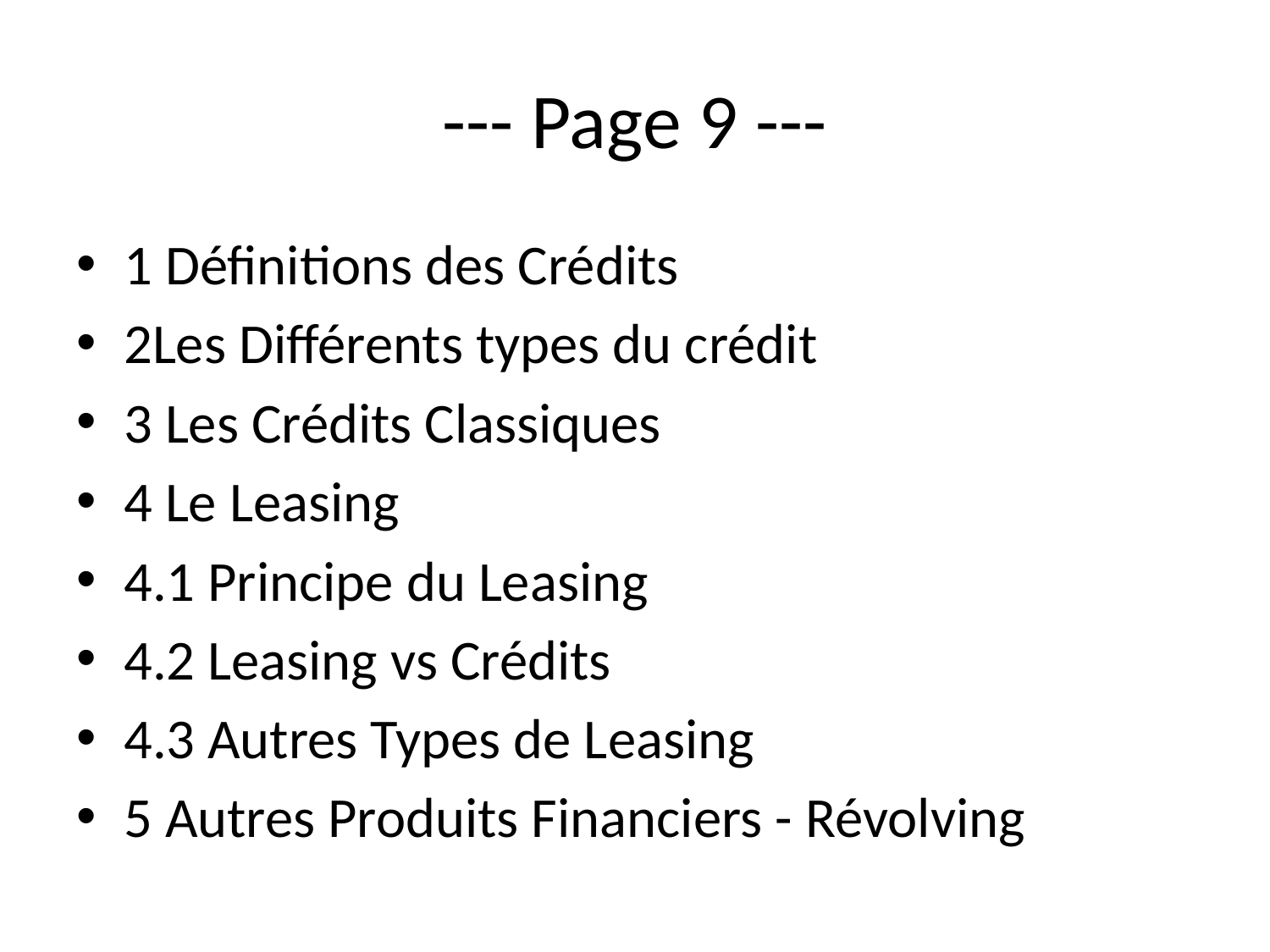

# --- Page 9 ---
1 Définitions des Crédits
2Les Différents types du crédit
3 Les Crédits Classiques
4 Le Leasing
4.1 Principe du Leasing
4.2 Leasing vs Crédits
4.3 Autres Types de Leasing
5 Autres Produits Financiers - Révolving